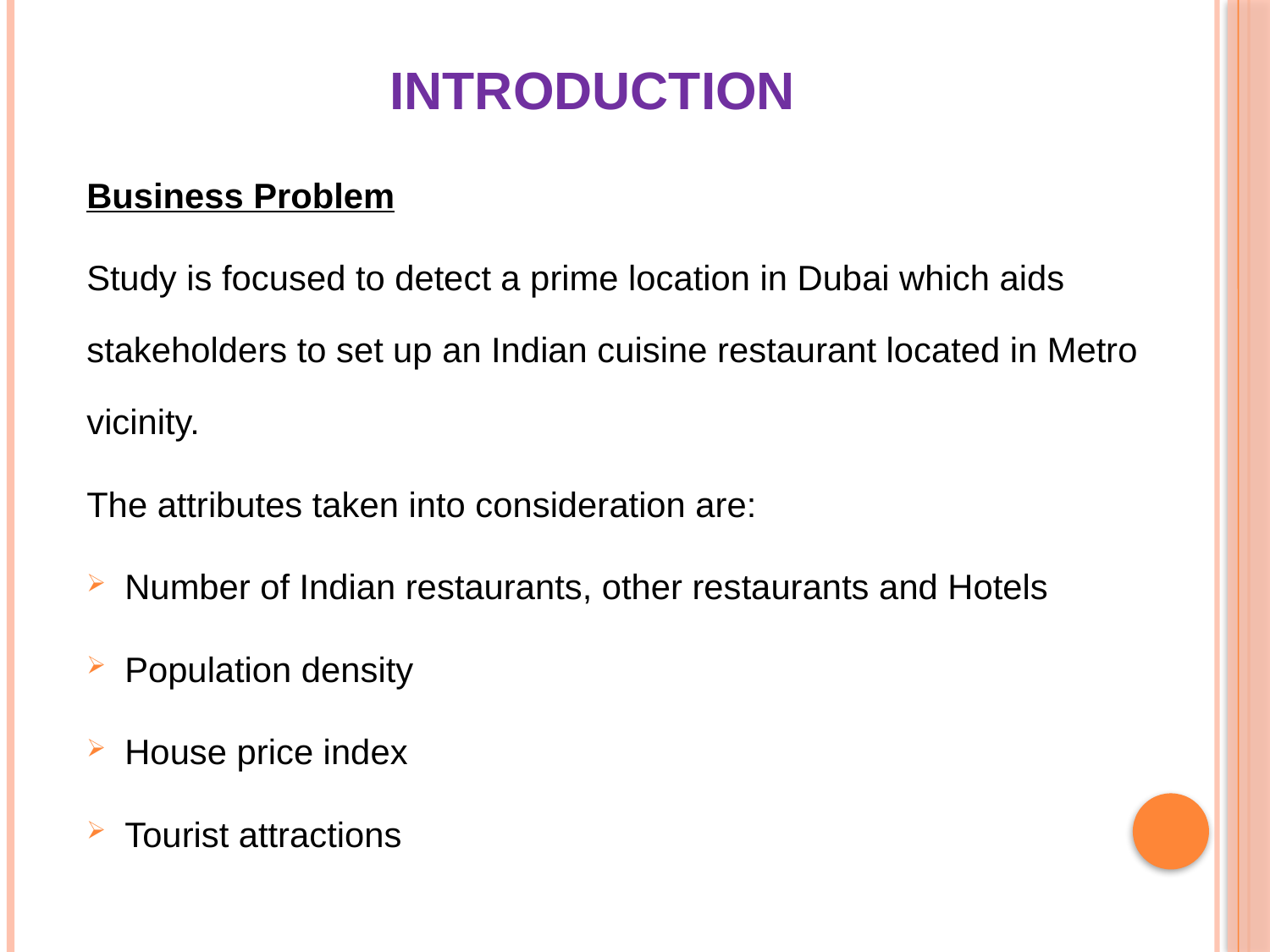

# introduction
Business Problem
Study is focused to detect a prime location in Dubai which aids stakeholders to set up an Indian cuisine restaurant located in Metro vicinity.
The attributes taken into consideration are:
Number of Indian restaurants, other restaurants and Hotels
Population density
House price index
Tourist attractions